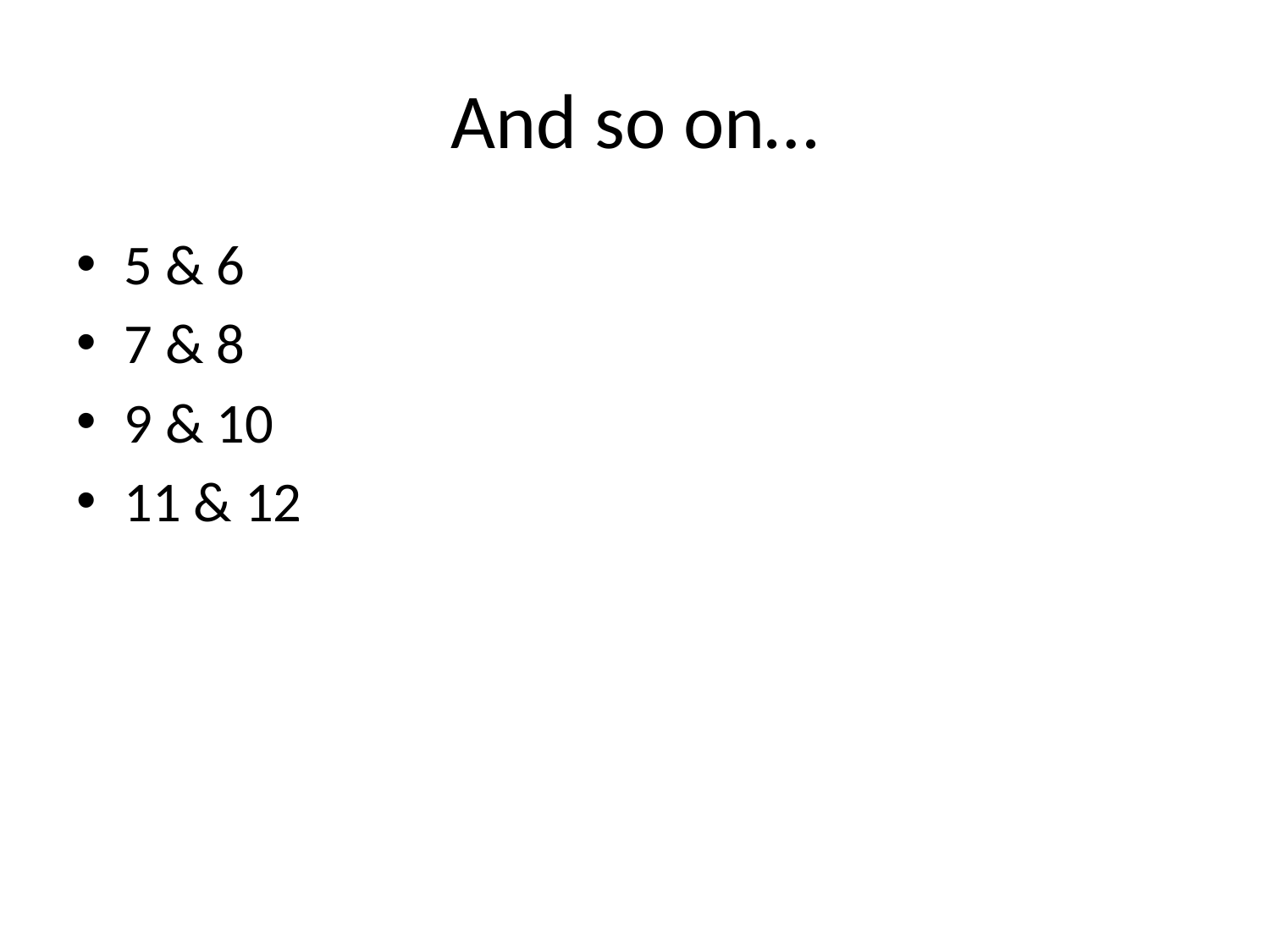

# And so on…
5 & 6
7 & 8
9 & 10
11 & 12